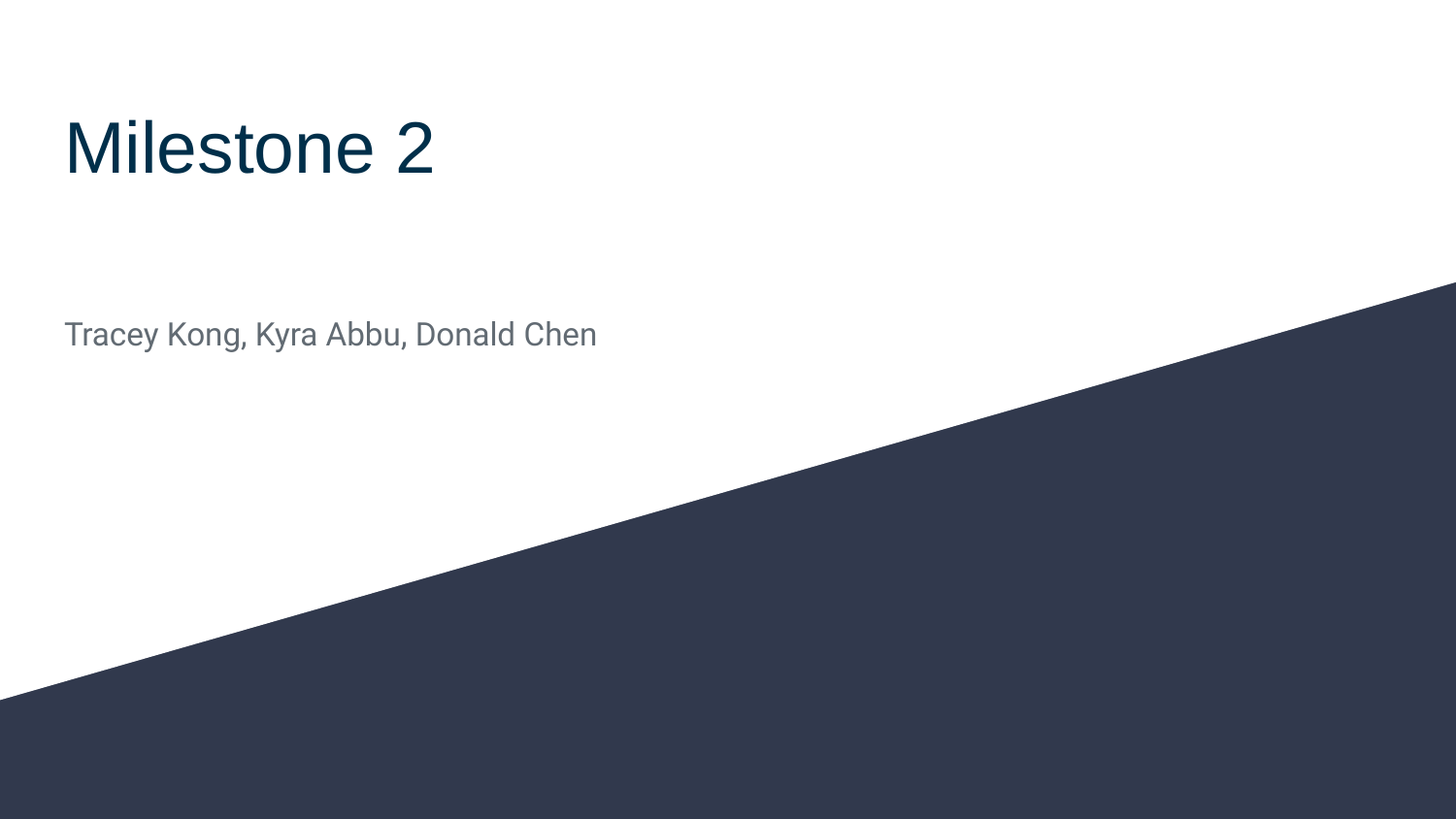

# Milestone 2
Tracey Kong, Kyra Abbu, Donald Chen